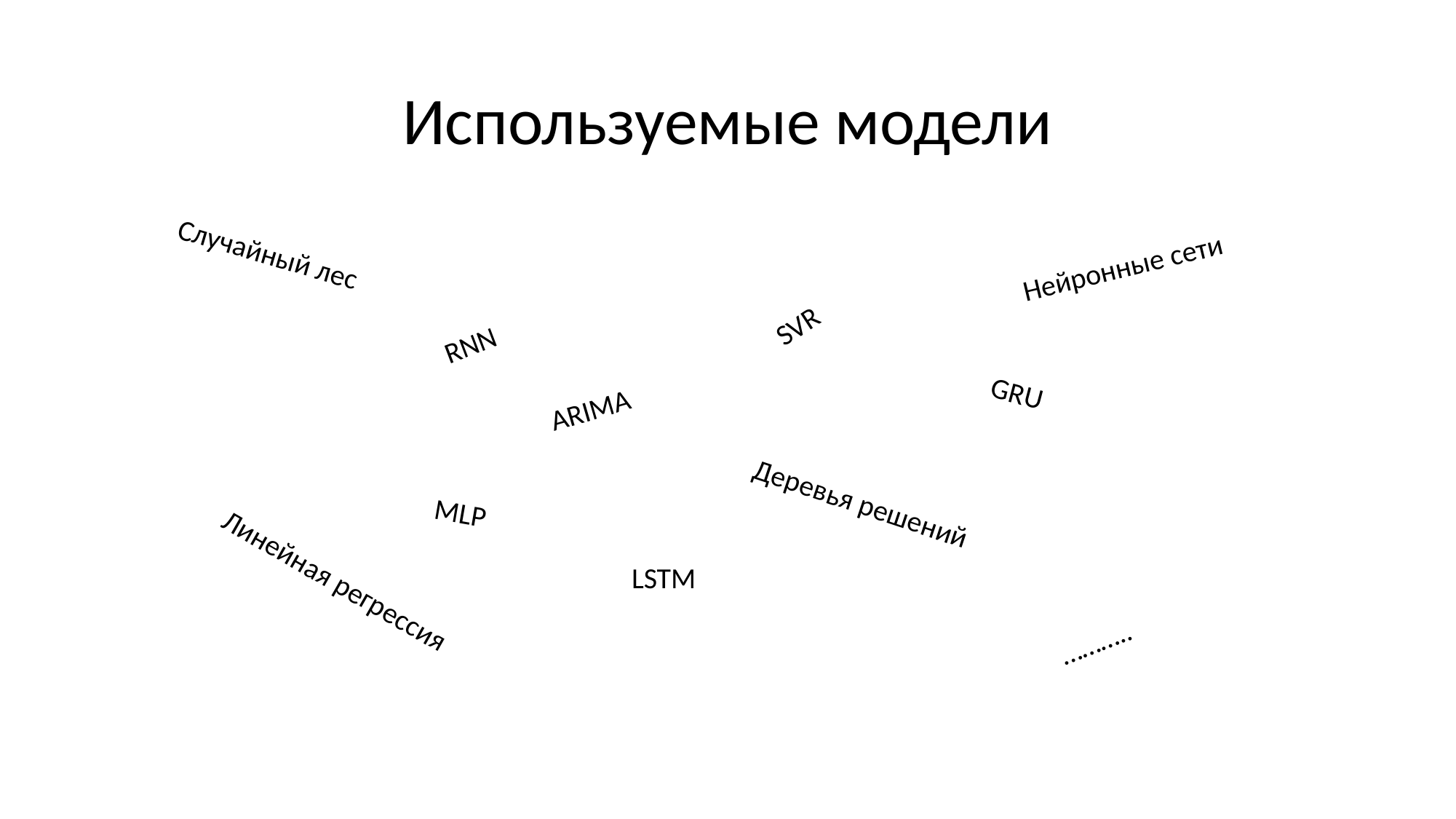

# Используемые модели
Случайный лес
Нейронные сети
SVR
RNN
GRU
ARIMA
Деревья решений
MLP
LSTM
Линейная регрессия
………..